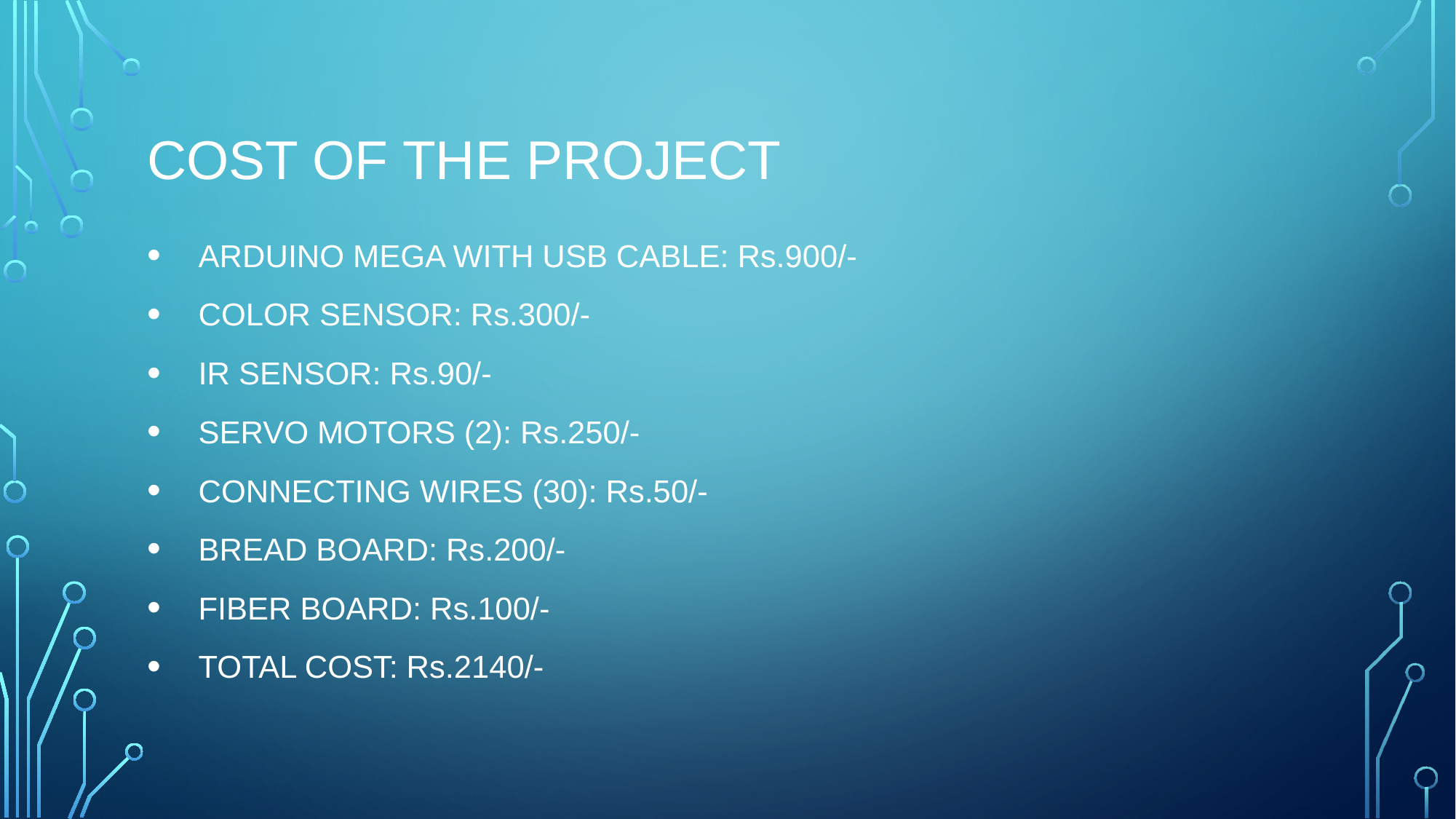

# COST OF THE PROJECT
ARDUINO MEGA WITH USB CABLE: Rs.900/-
COLOR SENSOR: Rs.300/-
IR SENSOR: Rs.90/-
SERVO MOTORS (2): Rs.250/-
CONNECTING WIRES (30): Rs.50/-
BREAD BOARD: Rs.200/-
FIBER BOARD: Rs.100/-
TOTAL COST: Rs.2140/-